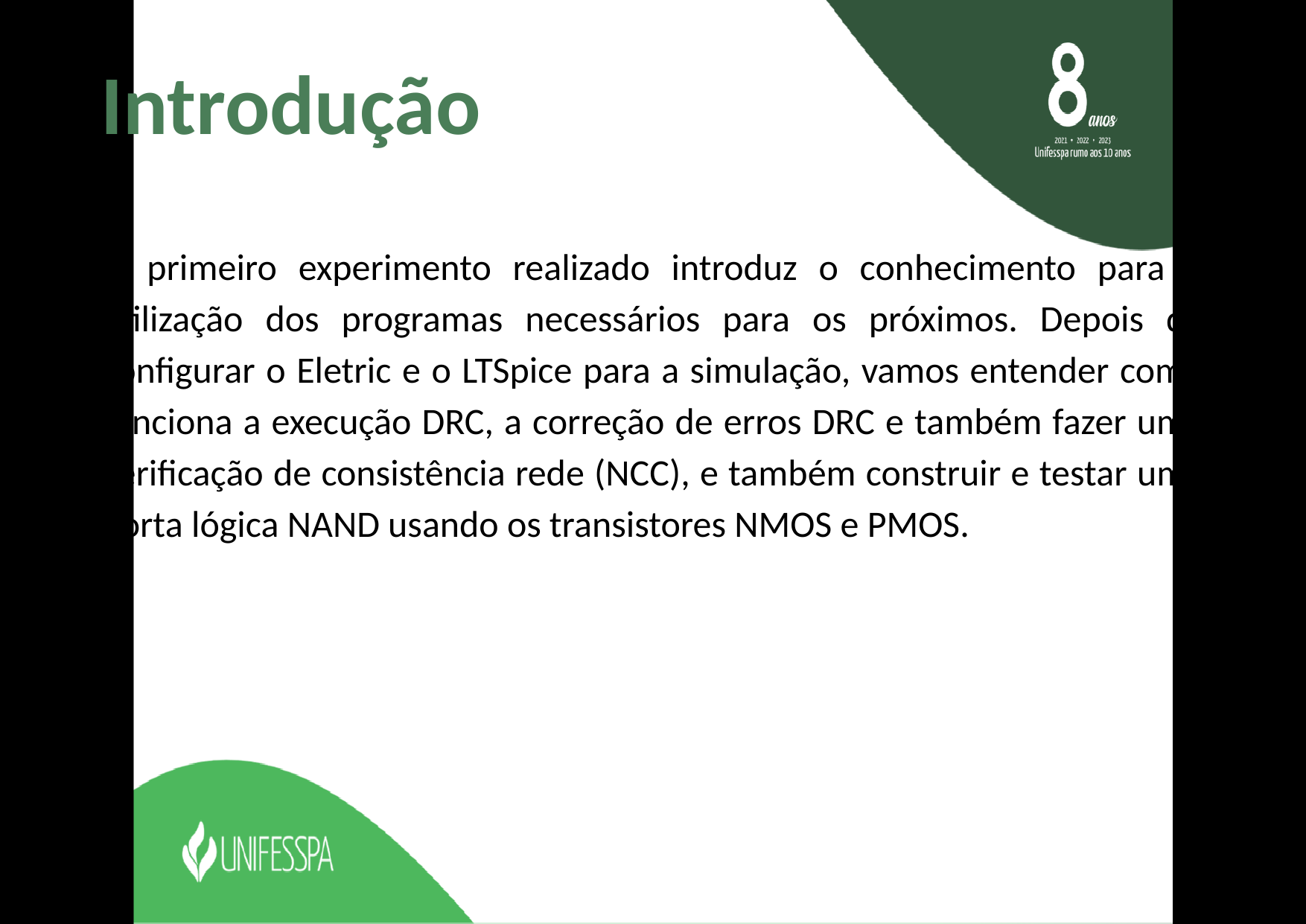

# Introdução

O primeiro experimento realizado introduz o conhecimento para a utilização dos programas necessários para os próximos. Depois de configurar o Eletric e o LTSpice para a simulação, vamos entender como funciona a execução DRC, a correção de erros DRC e também fazer uma verificação de consistência rede (NCC), e também construir e testar uma porta lógica NAND usando os transistores NMOS e PMOS.